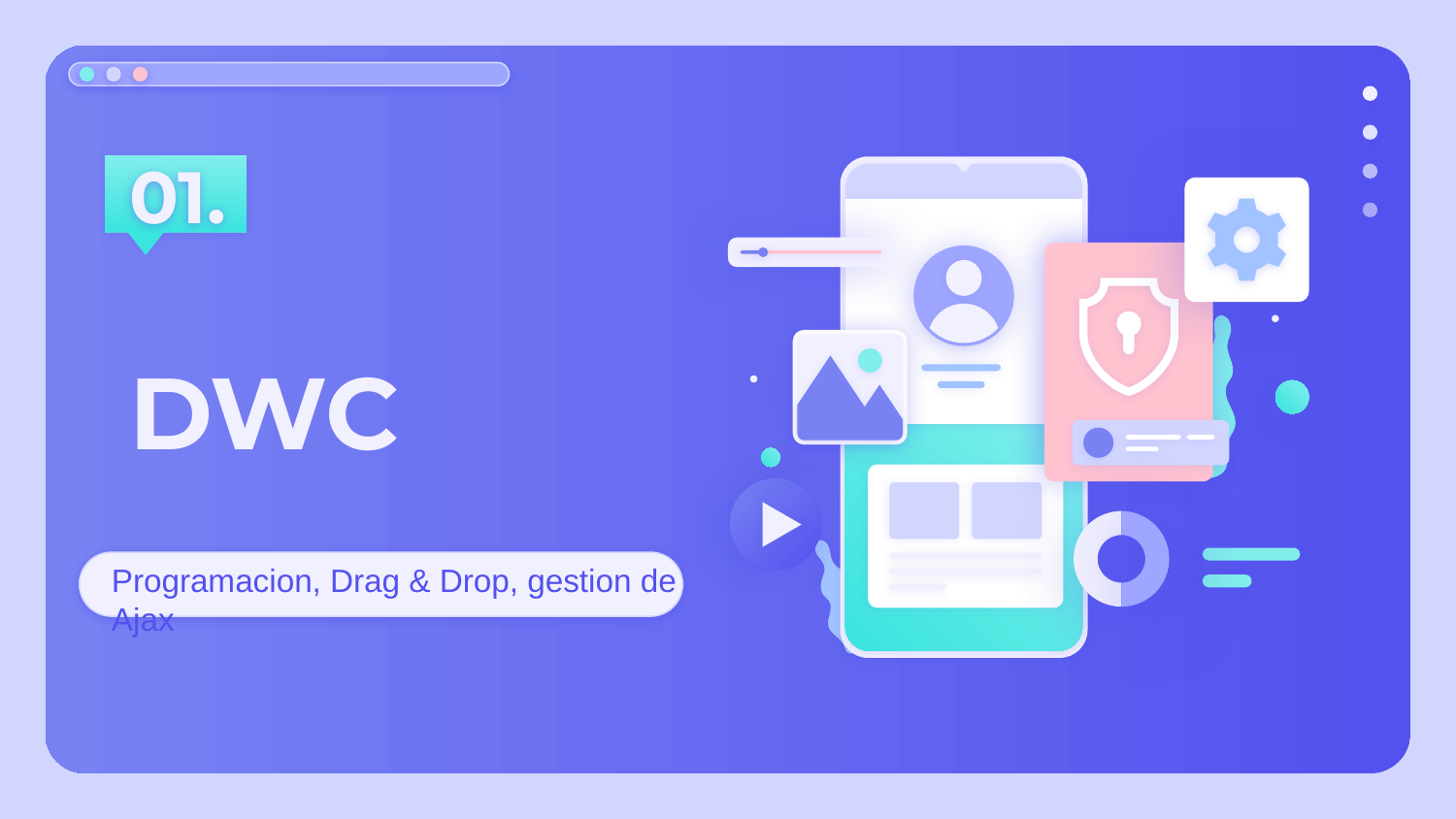

01.
# DWC
Programacion, Drag & Drop, gestion de Ajax